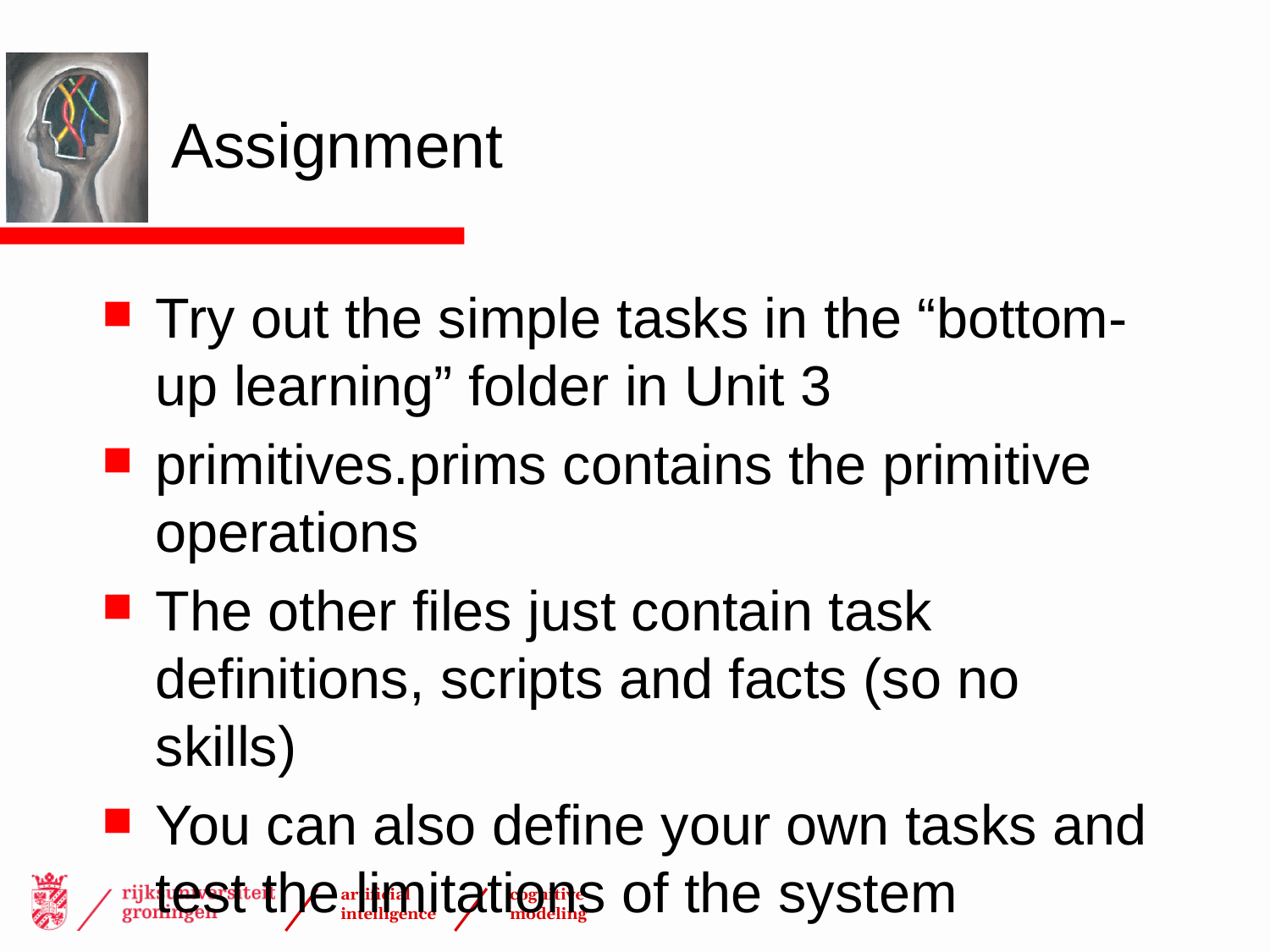

# Assignment
Try out the simple tasks in the “bottom-up learning” folder in Unit 3
primitives.prims contains the primitive operations
The other files just contain task definitions, scripts and facts (so no skills)
You can also define your own tasks and test the limitations of the system